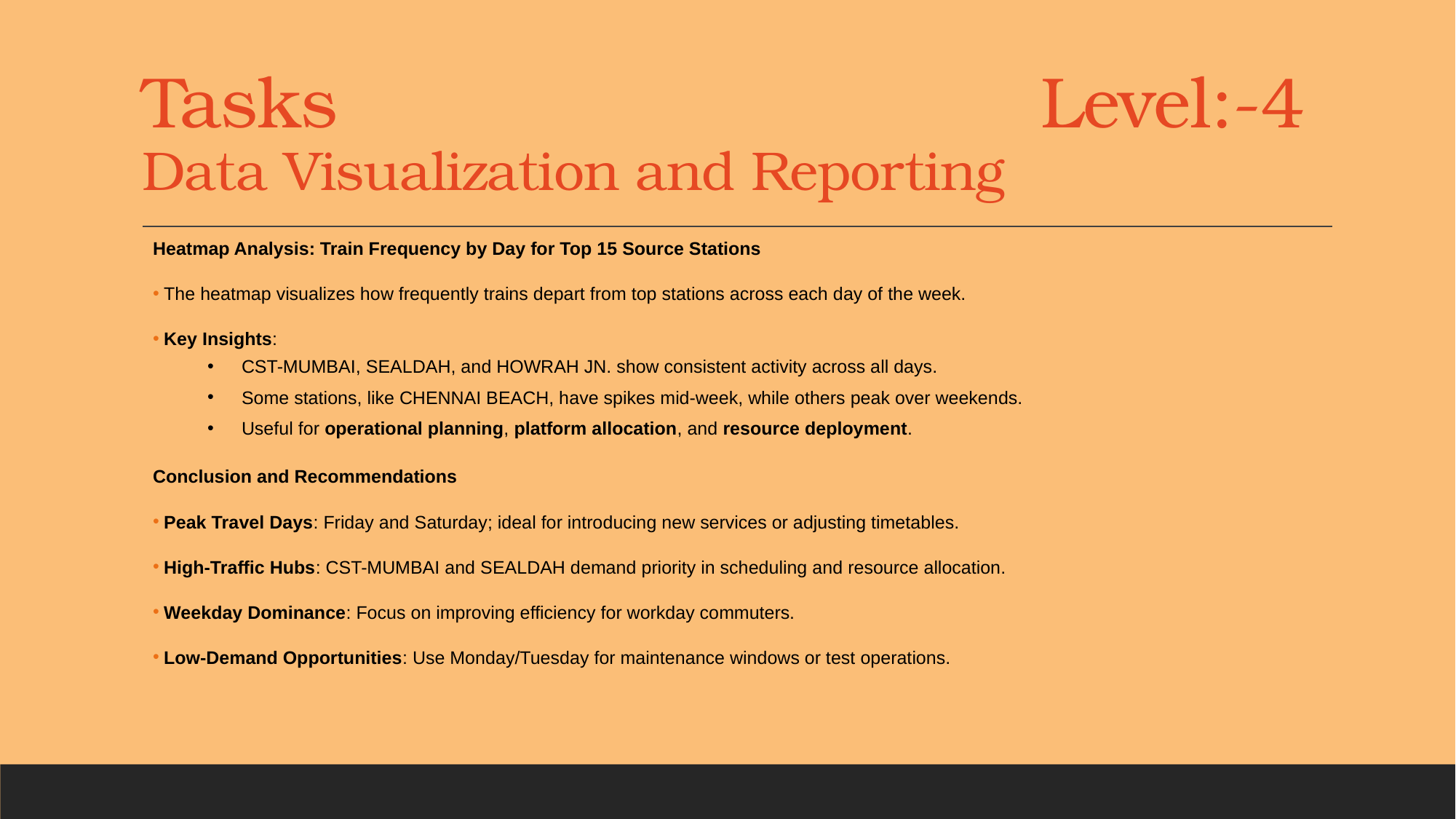

# Tasks                                Level:-4 Data Visualization and Reporting
Heatmap Analysis: Train Frequency by Day for Top 15 Source Stations
The heatmap visualizes how frequently trains depart from top stations across each day of the week.
Key Insights:
CST-MUMBAI, SEALDAH, and HOWRAH JN. show consistent activity across all days.
Some stations, like CHENNAI BEACH, have spikes mid-week, while others peak over weekends.
Useful for operational planning, platform allocation, and resource deployment.
Conclusion and Recommendations
Peak Travel Days: Friday and Saturday; ideal for introducing new services or adjusting timetables.
High-Traffic Hubs: CST-MUMBAI and SEALDAH demand priority in scheduling and resource allocation.
Weekday Dominance: Focus on improving efficiency for workday commuters.
Low-Demand Opportunities: Use Monday/Tuesday for maintenance windows or test operations.